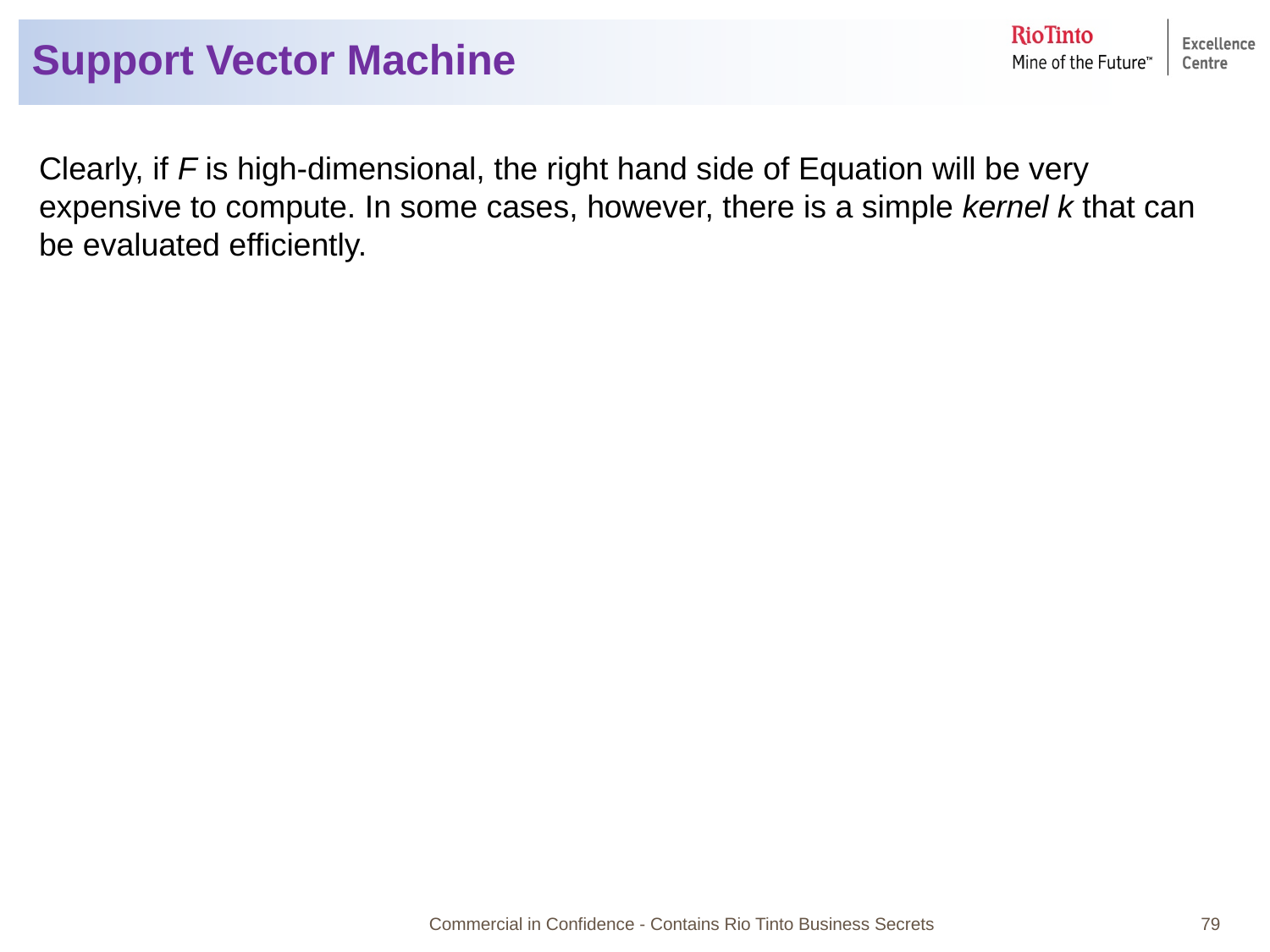

# Support Vector Machine
Clearly, if F is high-dimensional, the right hand side of Equation will be very expensive to compute. In some cases, however, there is a simple kernel k that can be evaluated efficiently.

Commercial in Confidence - Contains Rio Tinto Business Secrets
79